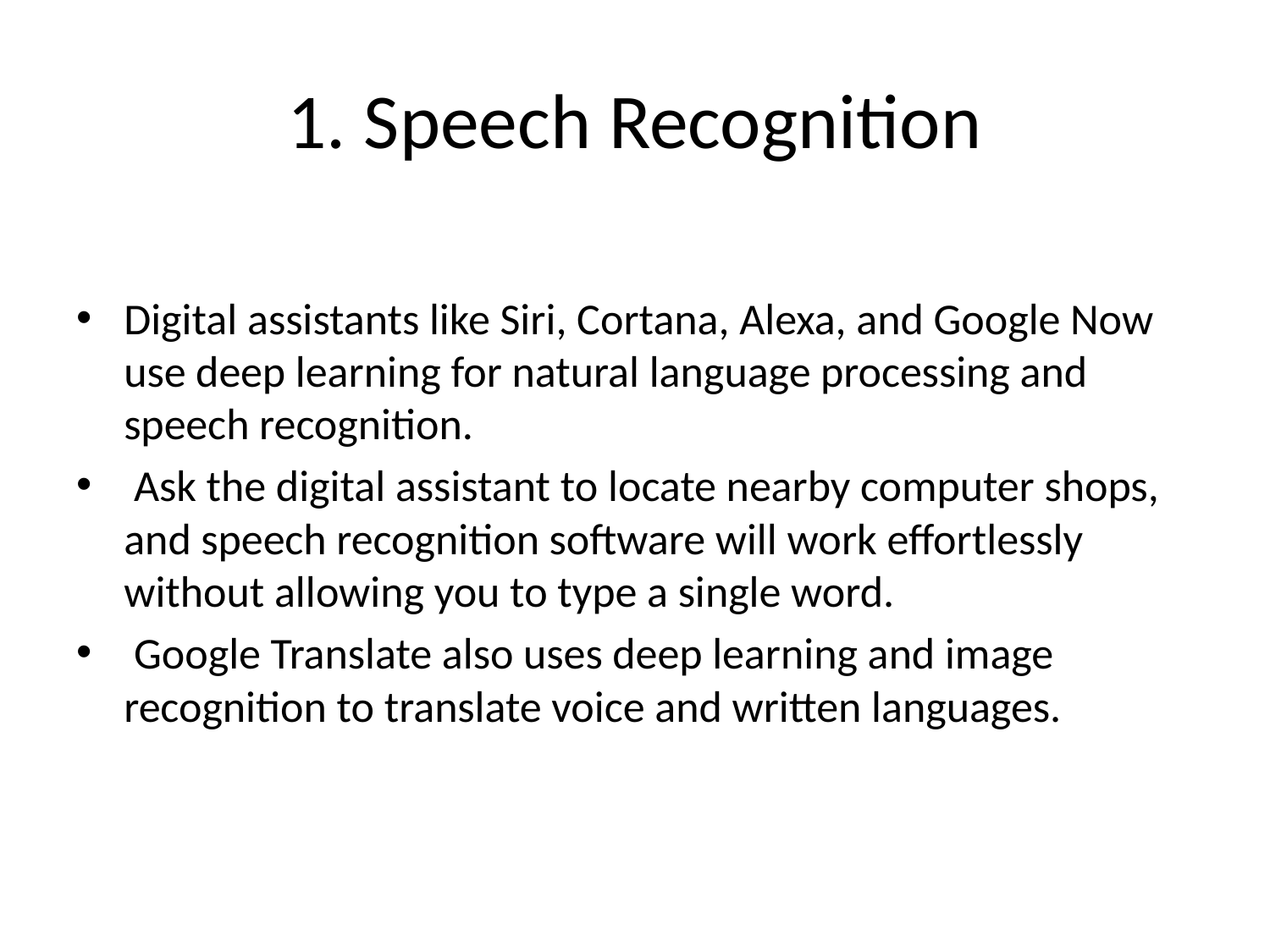

# 1. Speech Recognition

Digital assistants like Siri, Cortana, Alexa, and Google Now use deep learning for natural language processing and speech recognition.
 Ask the digital assistant to locate nearby computer shops, and speech recognition software will work effortlessly without allowing you to type a single word.
 Google Translate also uses deep learning and image recognition to translate voice and written languages.